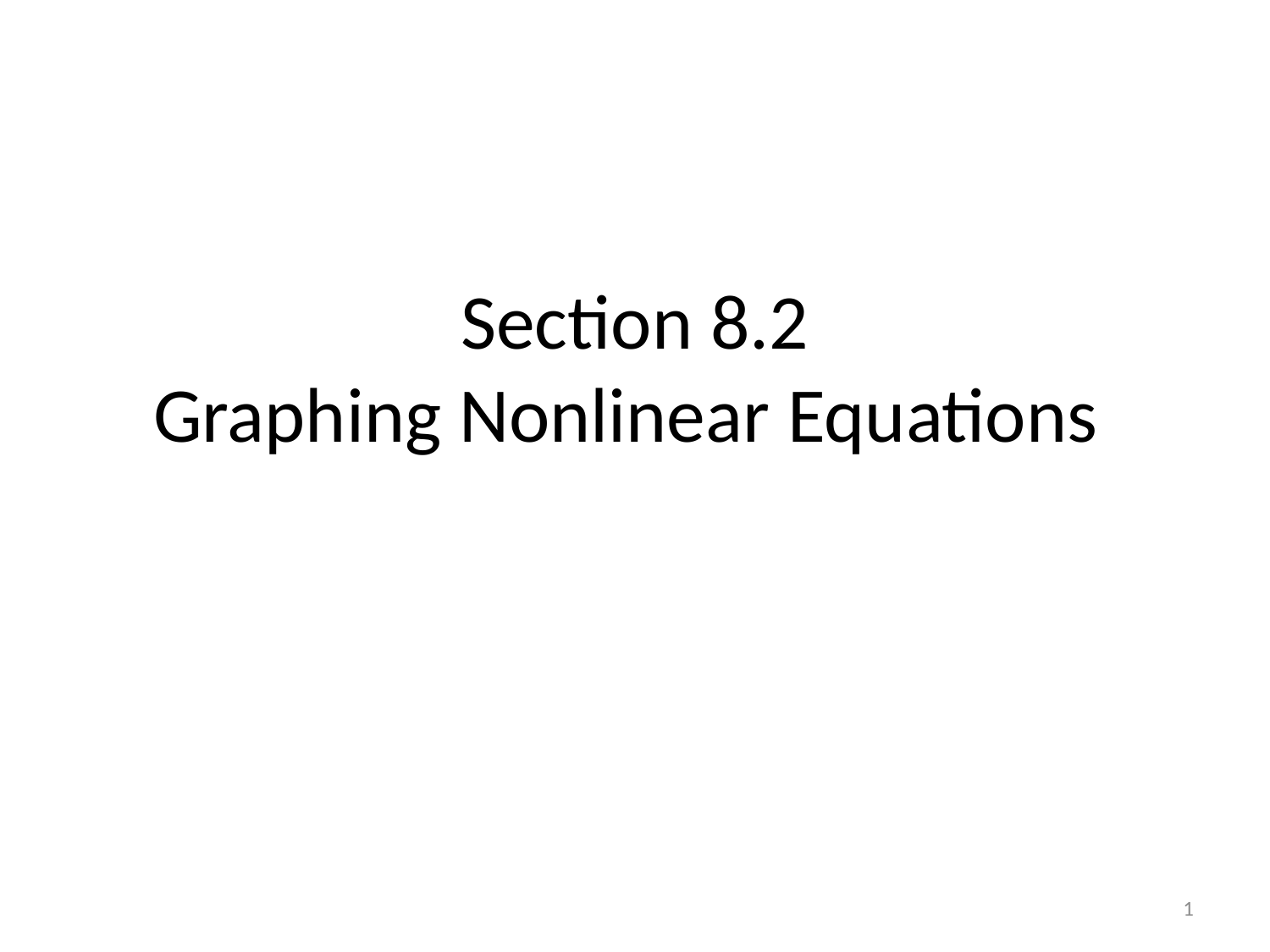

# Section 8.2 Graphing Nonlinear Equations
1